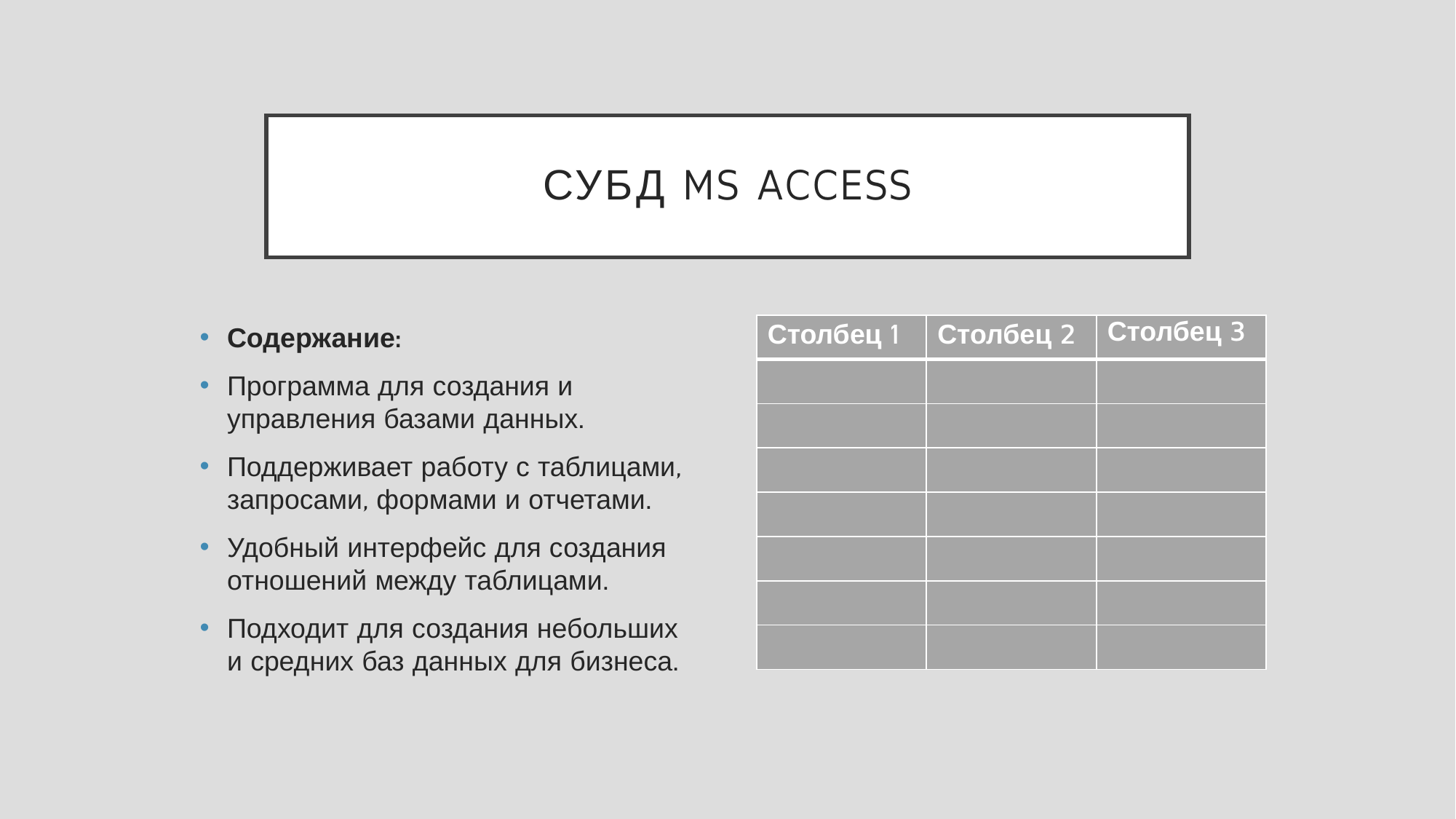

# СУБД MS Access
Содержание:
Программа для создания и управления базами данных.
Поддерживает работу с таблицами, запросами, формами и отчетами.
Удобный интерфейс для создания отношений между таблицами.
Подходит для создания небольших и средних баз данных для бизнеса.

| Столбец 1 | Столбец 2 | Столбец 3 |
| --- | --- | --- |
|  |  |  |
|  |  |  |
|  |  |  |
|  |  |  |
|  |  |  |
|  |  |  |
|  |  |  |